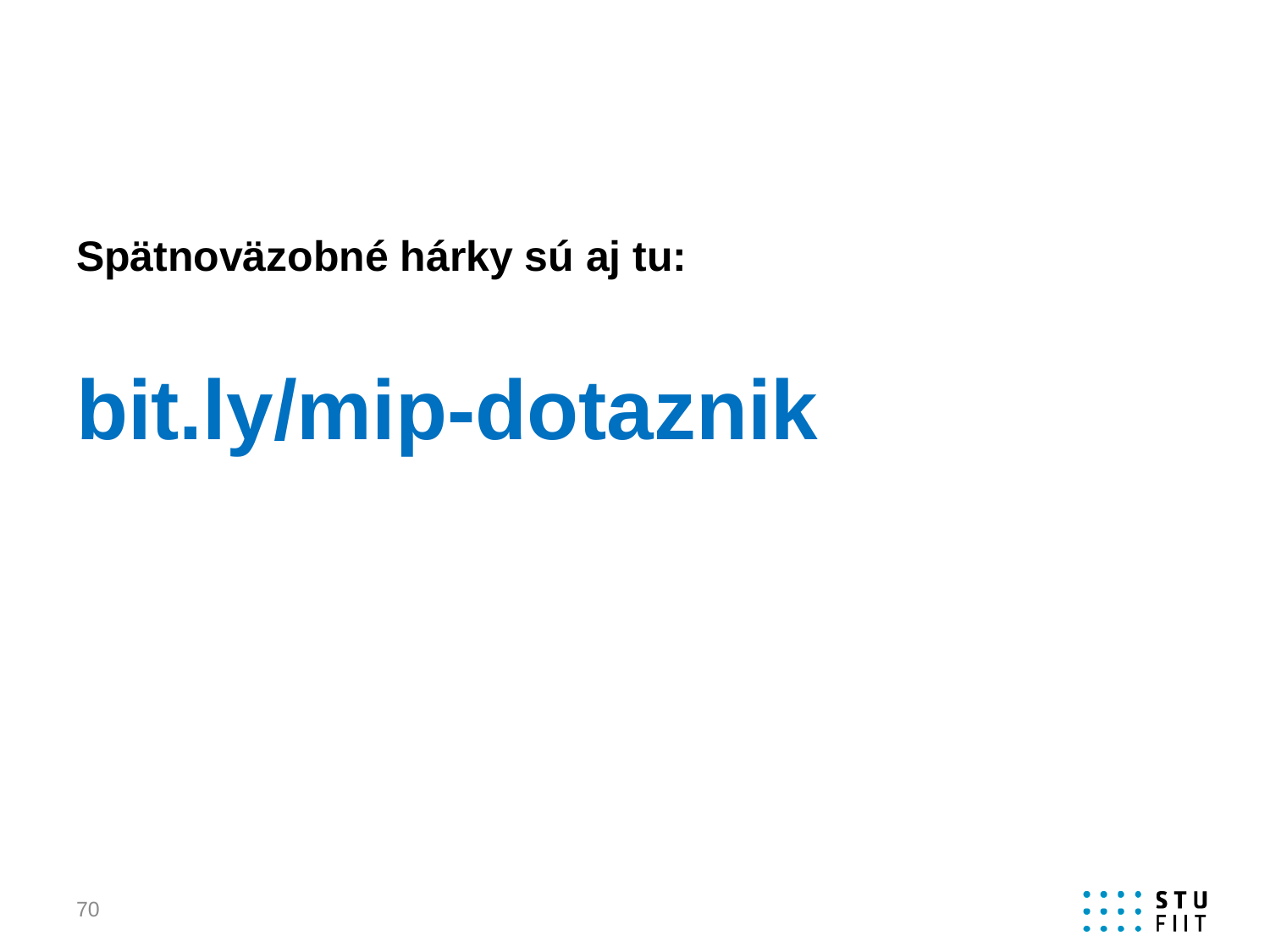

#
Spätnoväzobné hárky sú aj tu:

bit.ly/mip-dotaznik

70